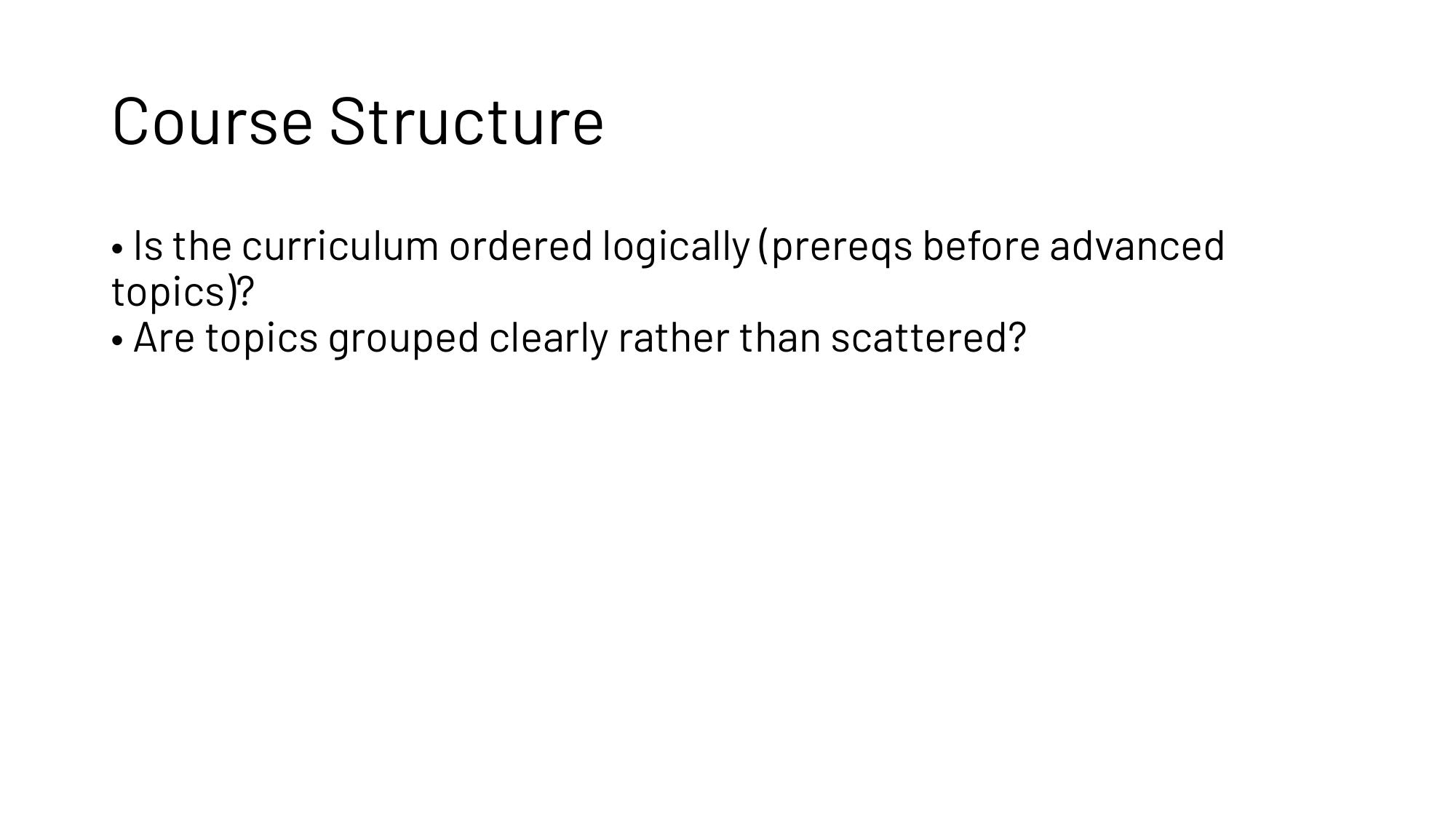

# Course Structure
• Is the curriculum ordered logically (prereqs before advanced topics)?
• Are topics grouped clearly rather than scattered?